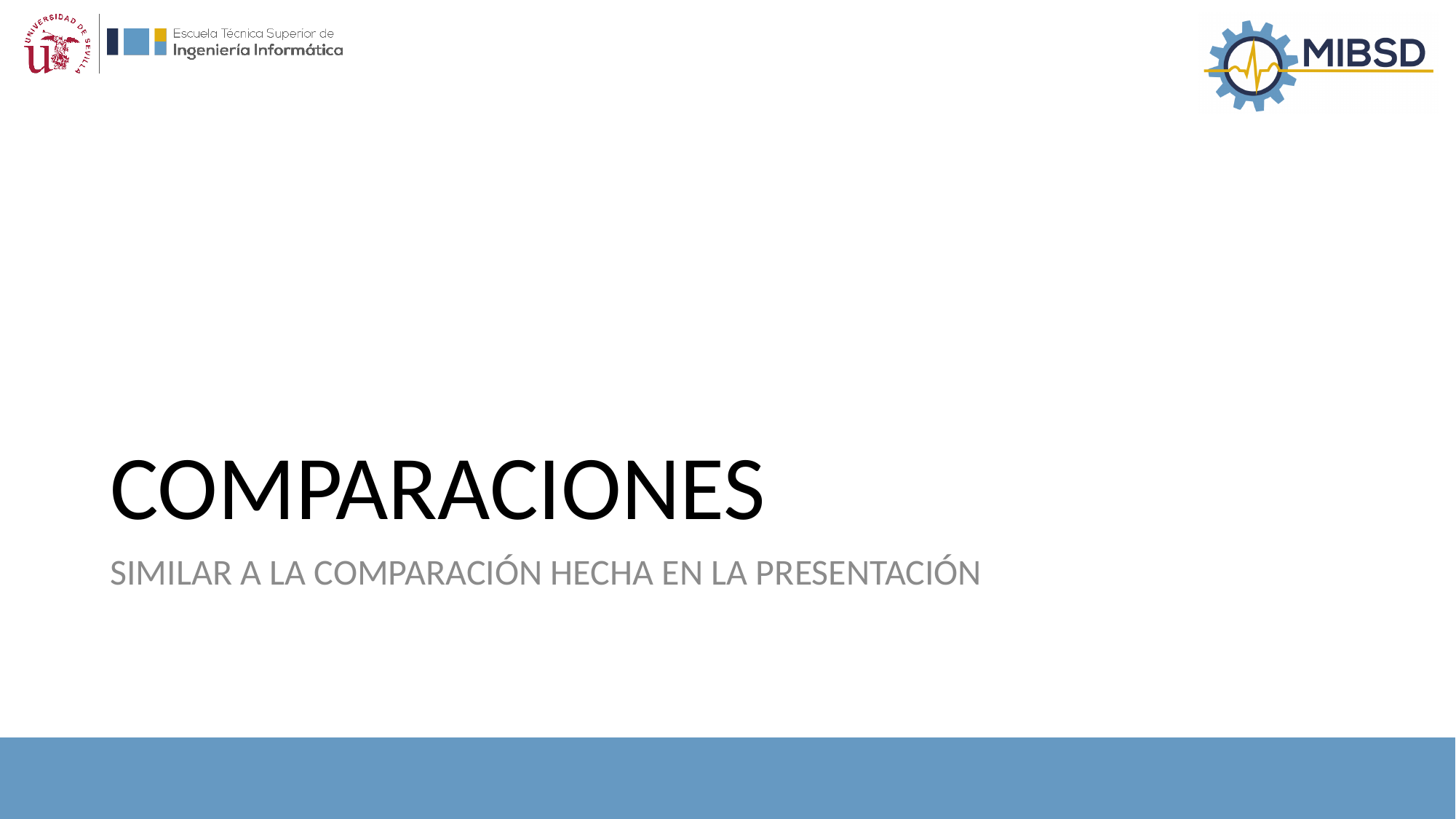

# COMPARACIONES
SIMILAR A LA COMPARACIÓN HECHA EN LA PRESENTACIÓN